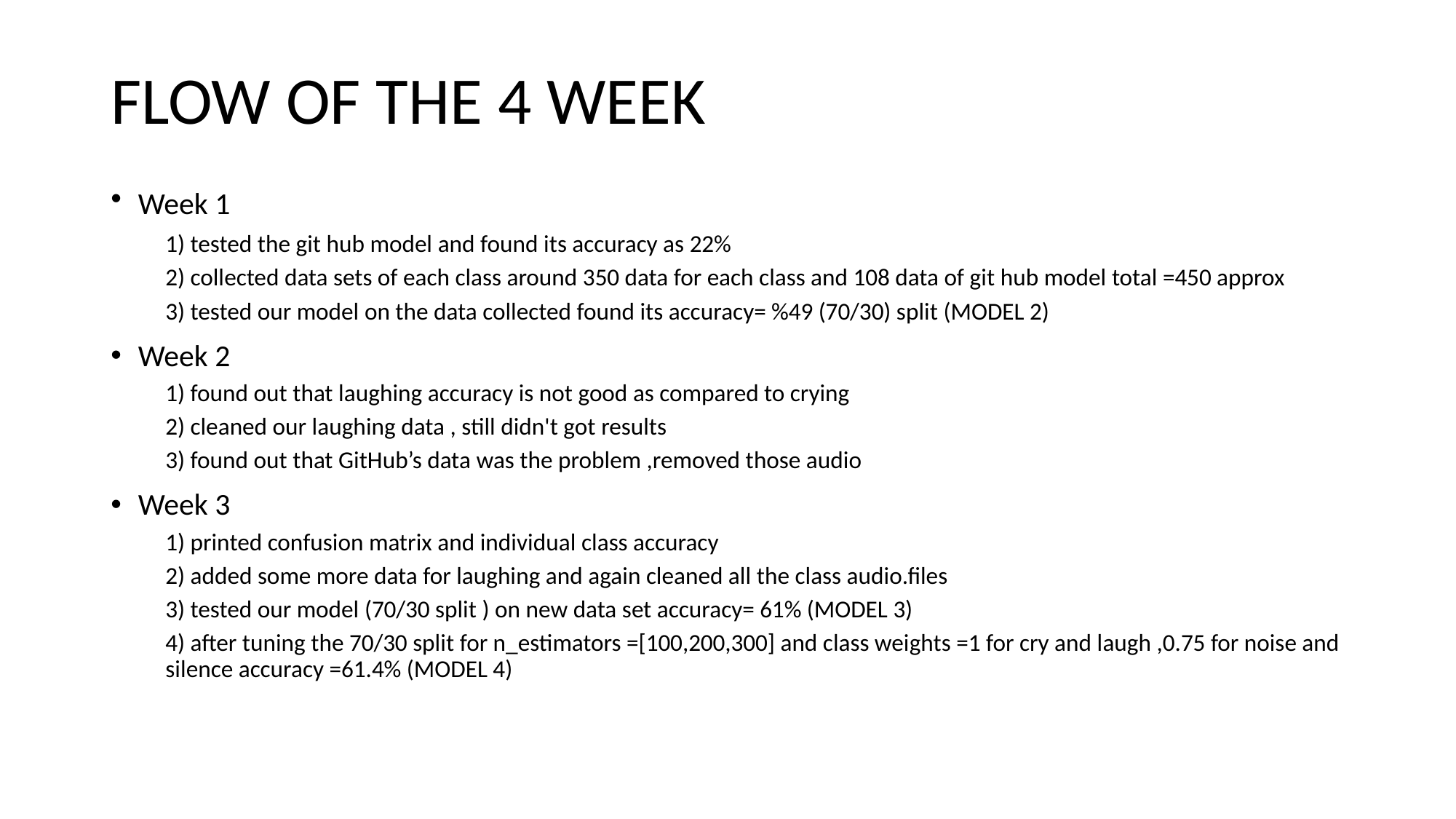

# FLOW OF THE 4 WEEK
Week 1
1) tested the git hub model and found its accuracy as 22%
2) collected data sets of each class around 350 data for each class and 108 data of git hub model total =450 approx
3) tested our model on the data collected found its accuracy= %49 (70/30) split (MODEL 2)
Week 2
1) found out that laughing accuracy is not good as compared to crying
2) cleaned our laughing data , still didn't got results
3) found out that GitHub’s data was the problem ,removed those audio
Week 3
1) printed confusion matrix and individual class accuracy
2) added some more data for laughing and again cleaned all the class audio.files
3) tested our model (70/30 split ) on new data set accuracy= 61% (MODEL 3)
4) after tuning the 70/30 split for n_estimators =[100,200,300] and class weights =1 for cry and laugh ,0.75 for noise and silence accuracy =61.4% (MODEL 4)